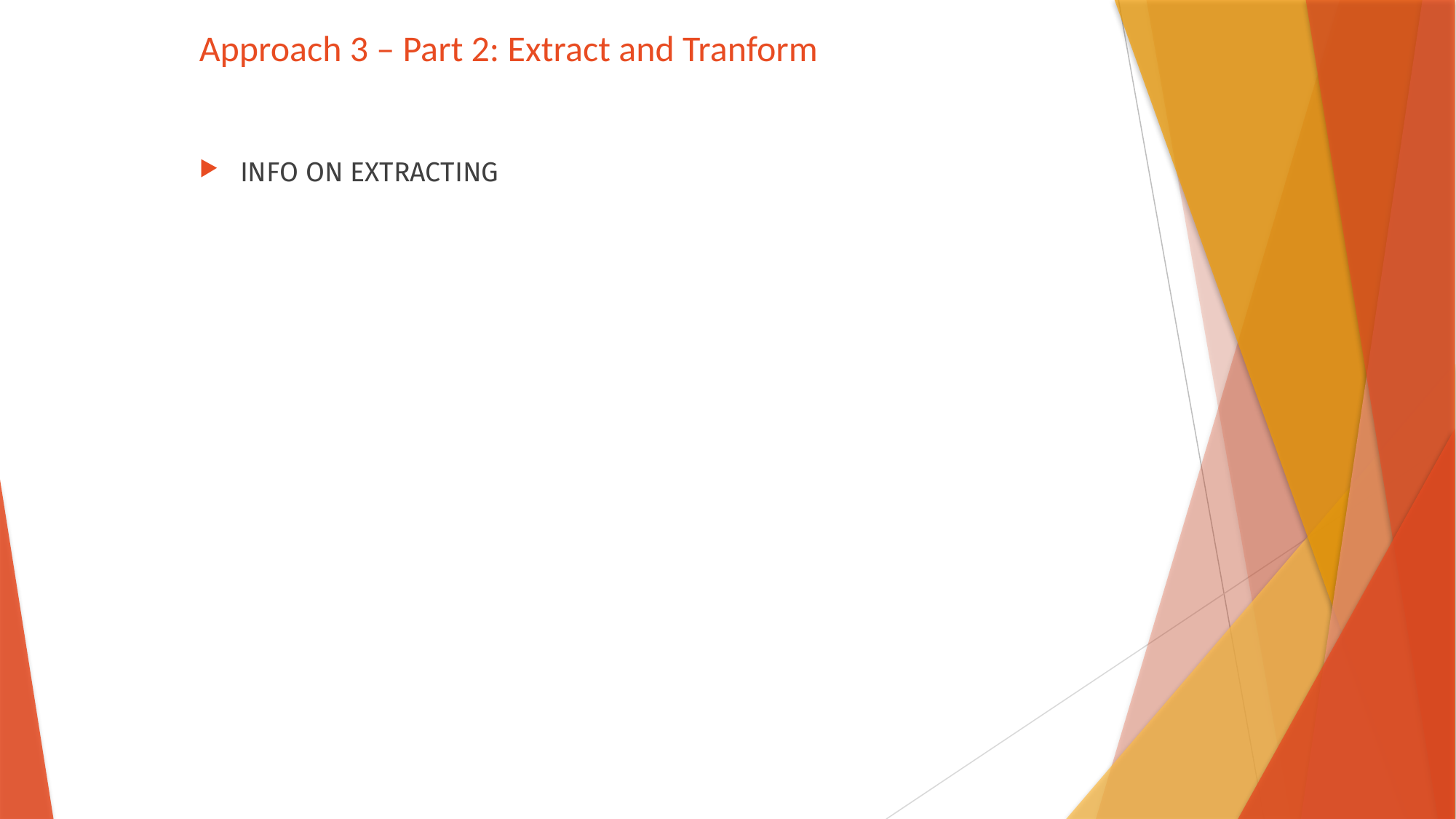

# Approach 3 – Part 2: Extract and Tranform
INFO ON EXTRACTING